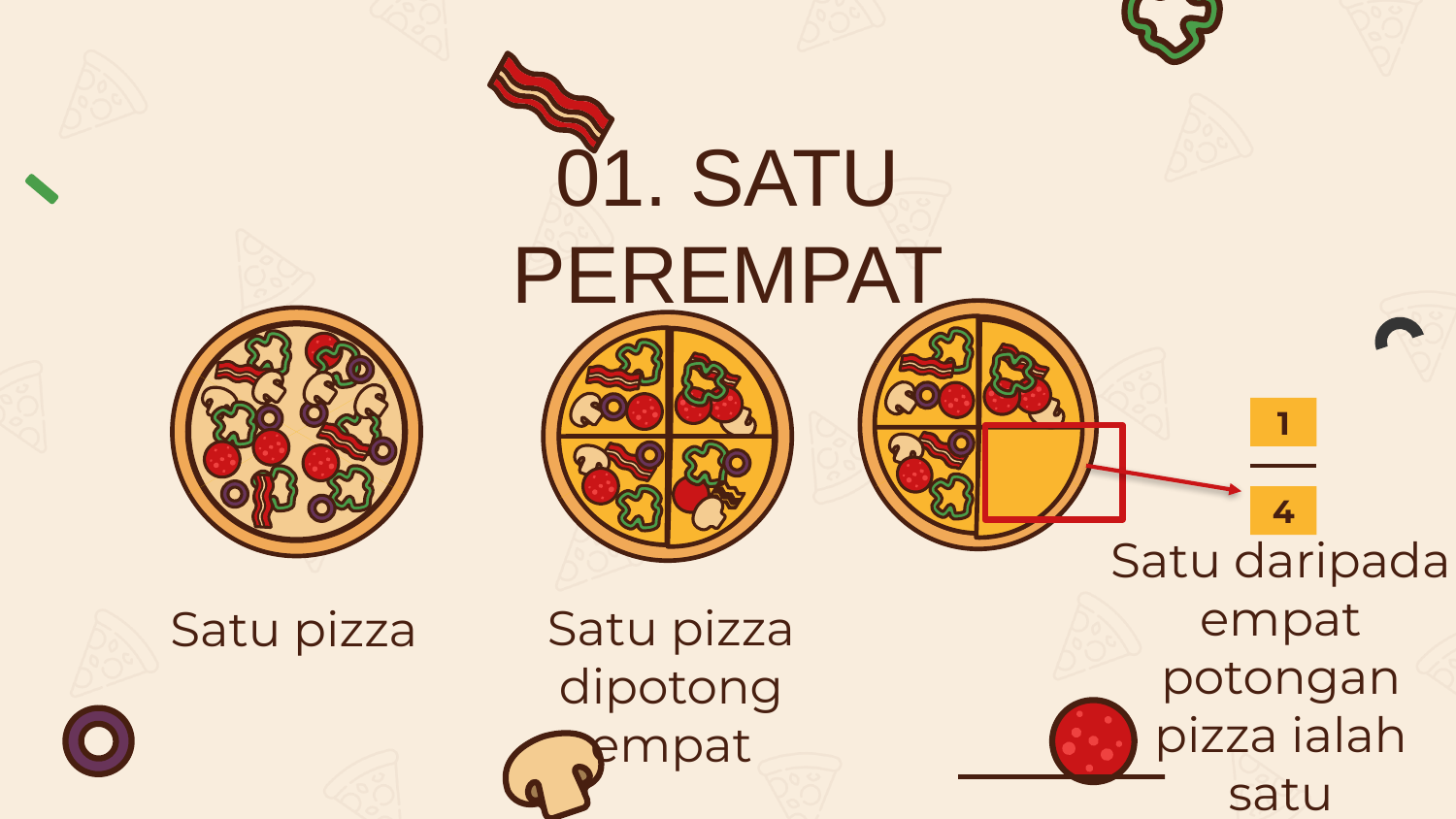

# 01. SATU PEREMPAT

1
4

Satu daripada empat potongan pizza ialah satu perempat.
Satu pizza dipotong empat
Satu pizza